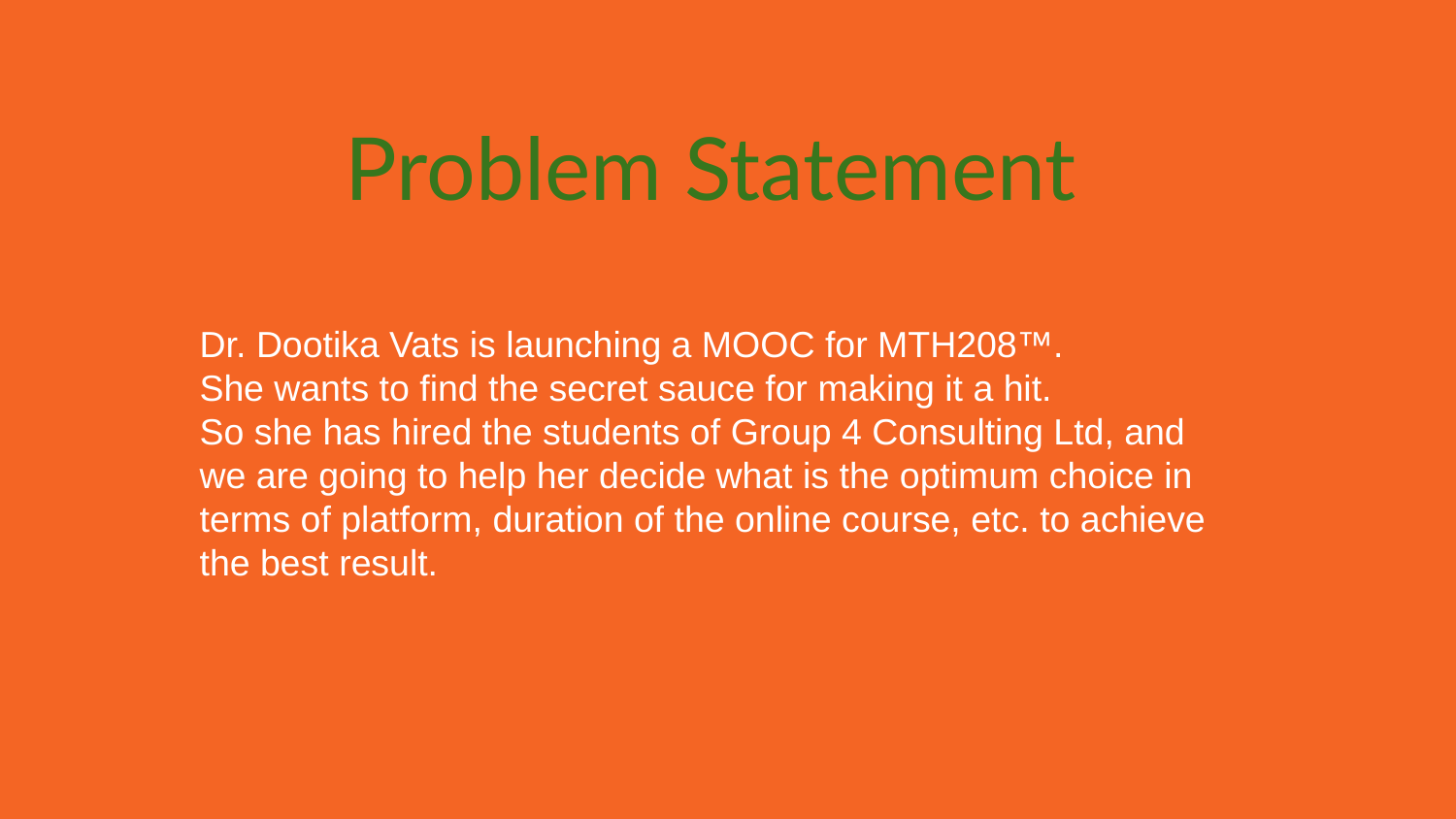

Problem Statement
Dr. Dootika Vats is launching a MOOC for MTH208™.
She wants to find the secret sauce for making it a hit.
So she has hired the students of Group 4 Consulting Ltd, and we are going to help her decide what is the optimum choice in terms of platform, duration of the online course, etc. to achieve the best result.